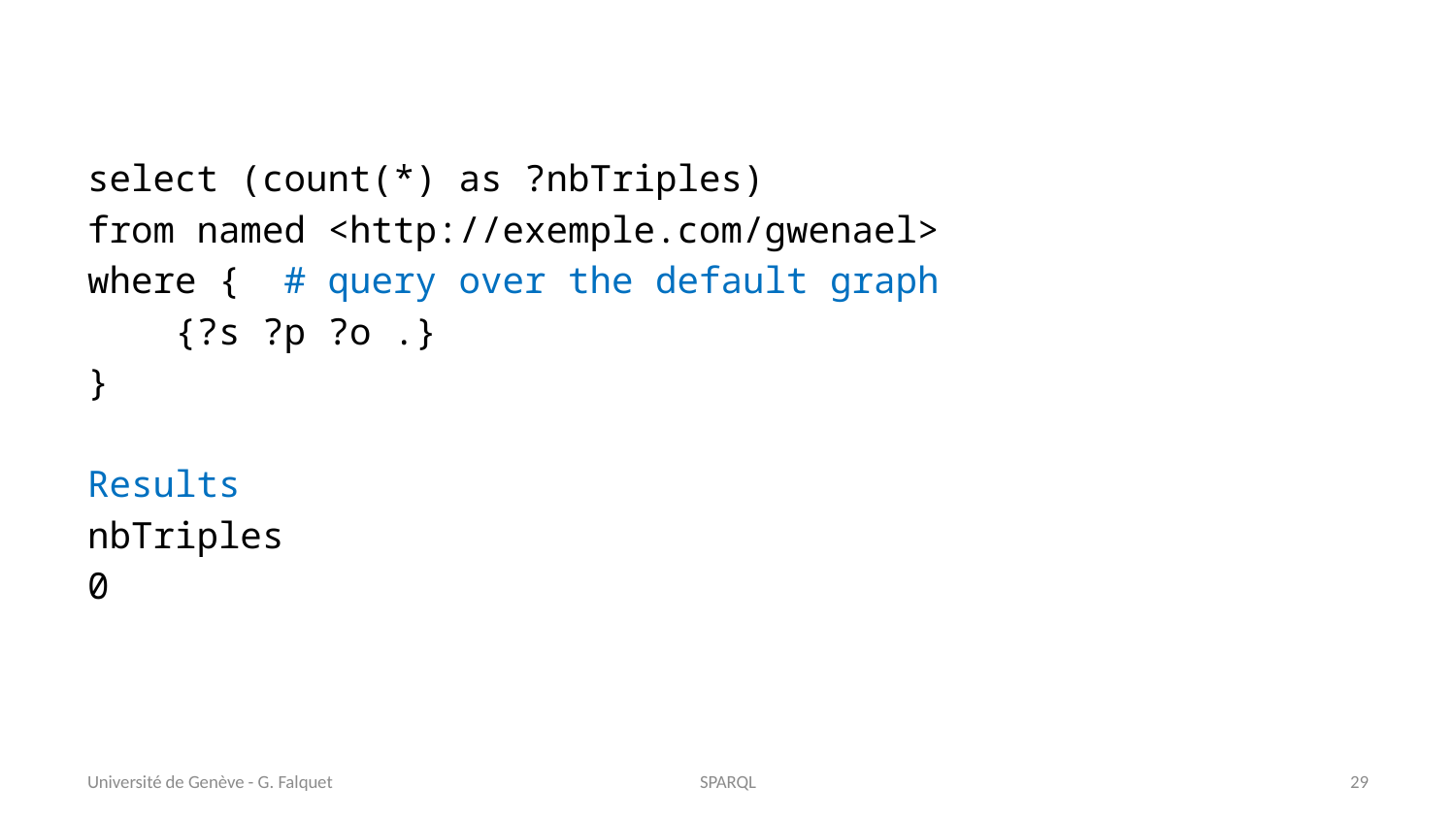

#
select (count(*) as ?nbTriples)
from named <http://exemple.com/gwenael>
where {  # query over the default graph
    {?s ?p ?o .}
}

Results
nbTriples
0
Université de Genève - G. Falquet
SPARQL
29